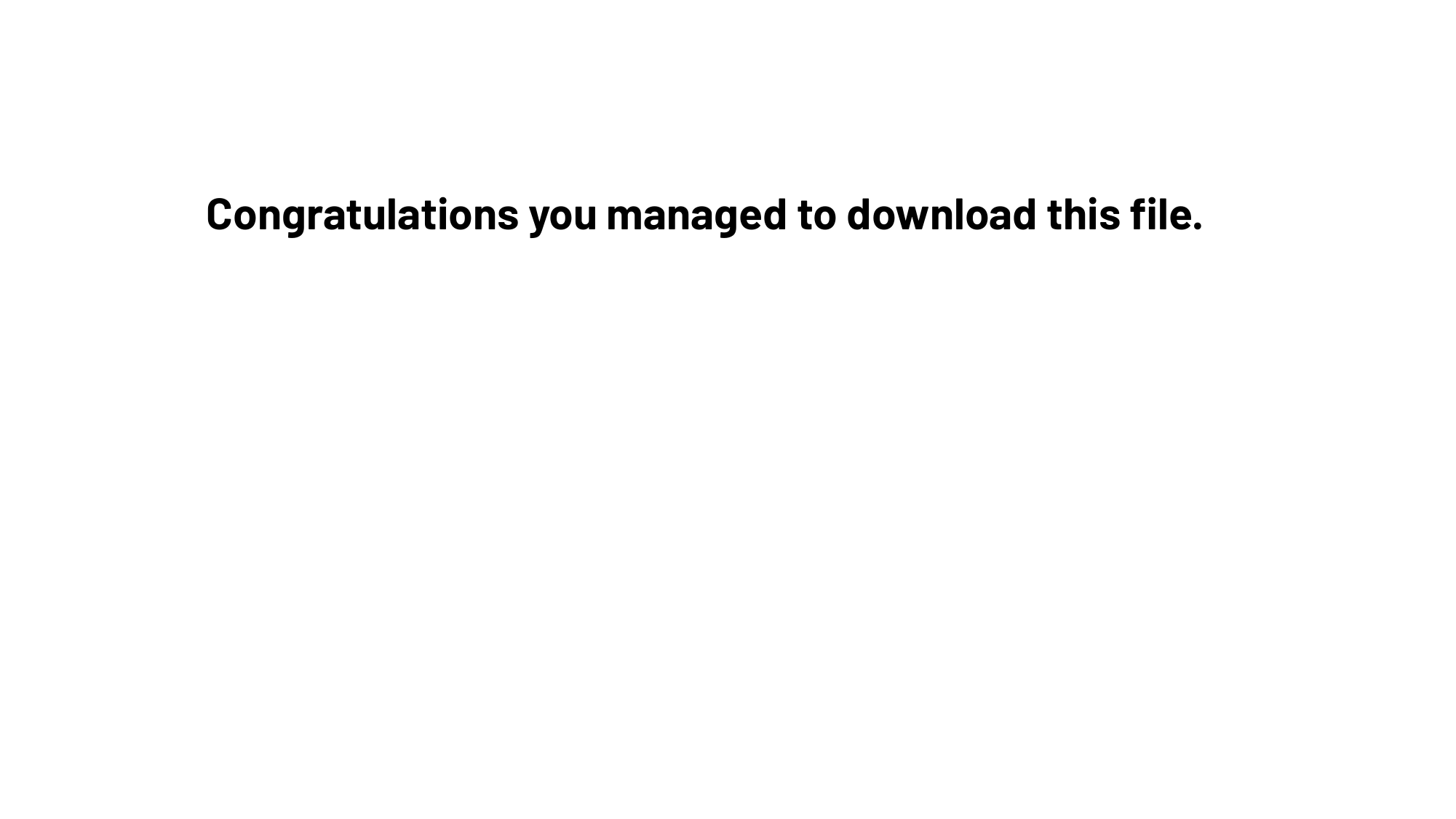

Congratulations you managed to download this file.